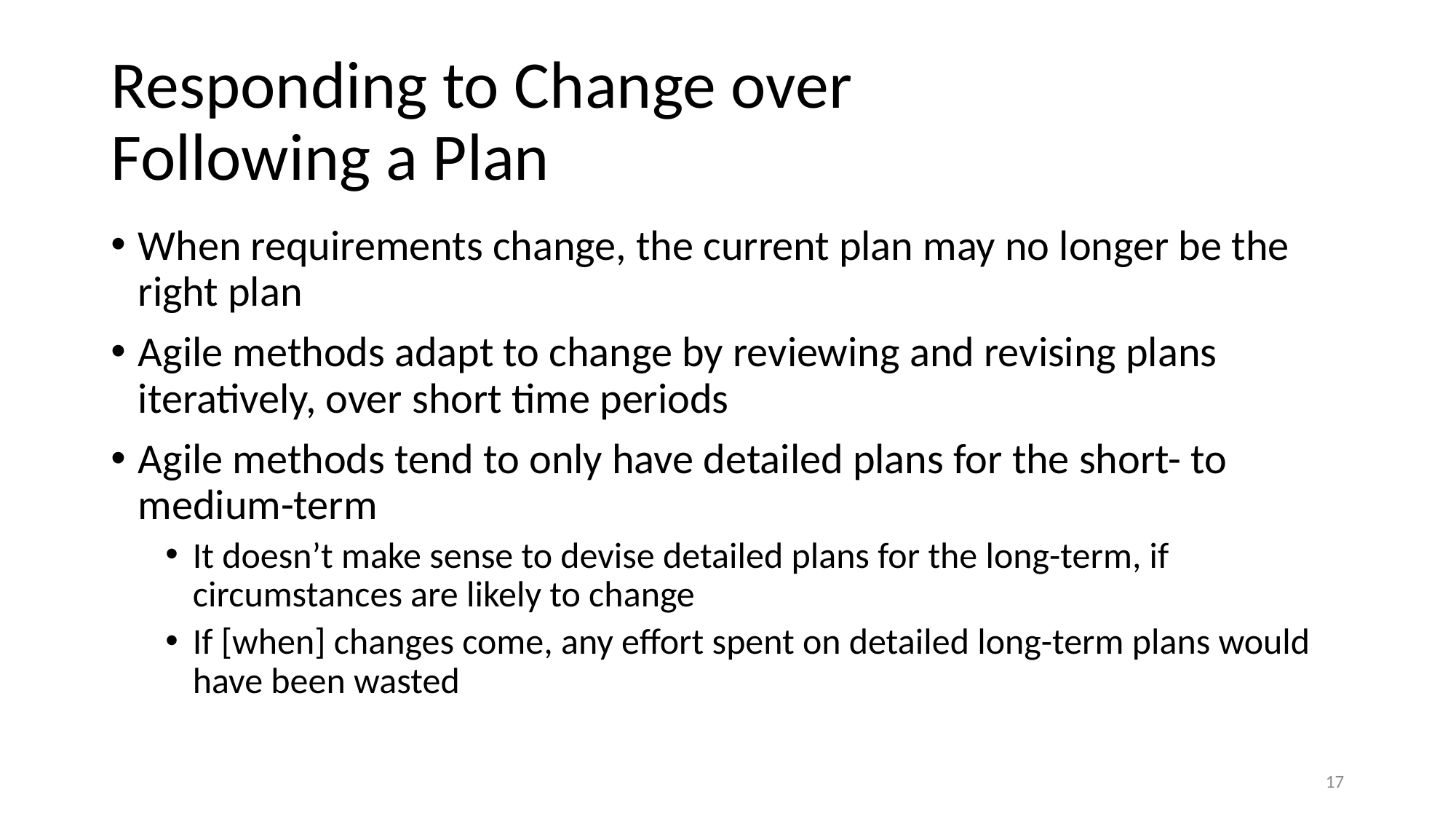

# Responding to Change over Following a Plan
When requirements change, the current plan may no longer be the right plan
Agile methods adapt to change by reviewing and revising plans iteratively, over short time periods
Agile methods tend to only have detailed plans for the short- to medium-term
It doesn’t make sense to devise detailed plans for the long-term, if circumstances are likely to change
If [when] changes come, any effort spent on detailed long-term plans would have been wasted
17